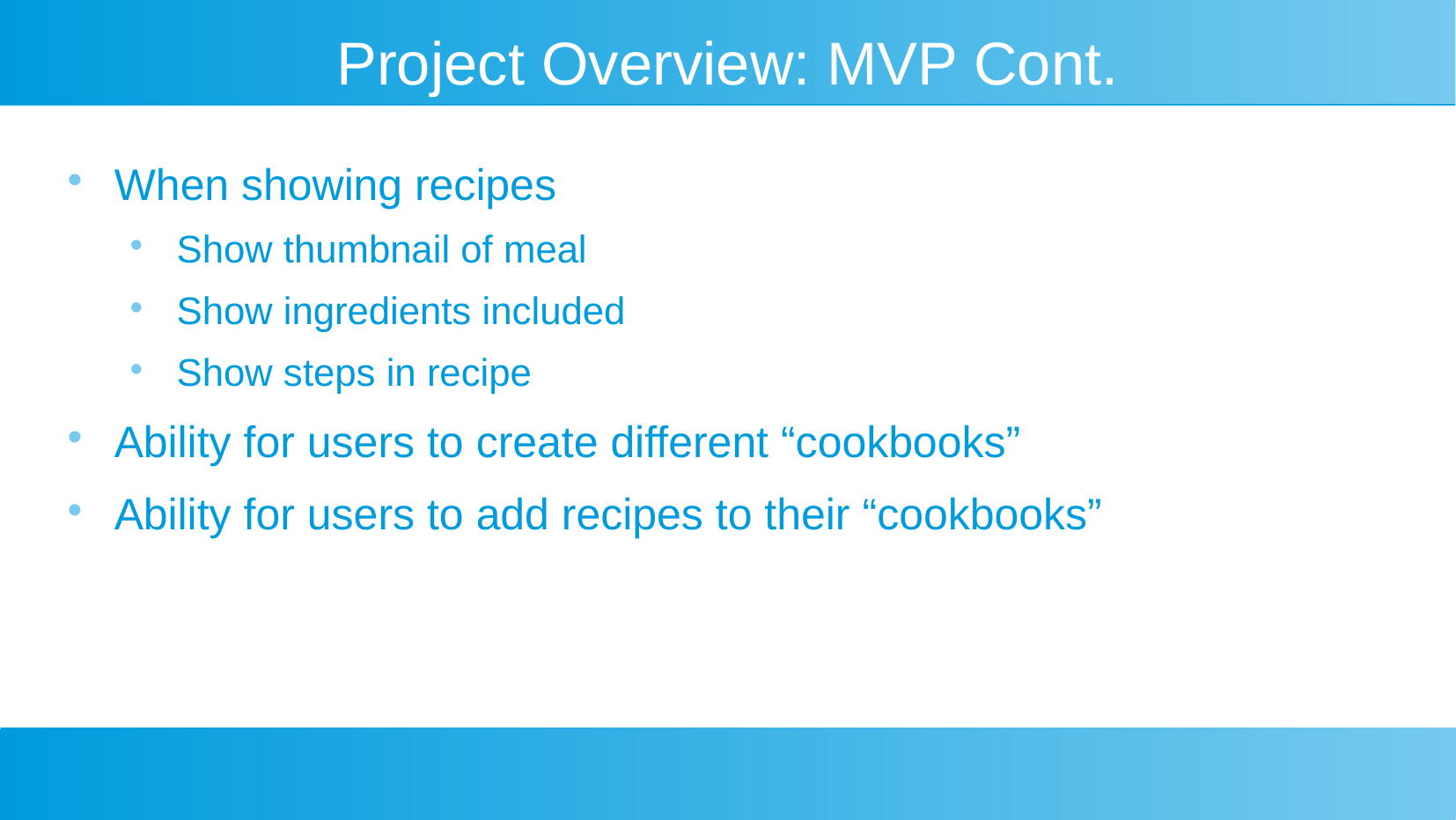

Project Overview: MVP Cont.
When showing recipes
Show thumbnail of meal
Show ingredients included
Show steps in recipe
Ability for users to create different “cookbooks”
Ability for users to add recipes to their “cookbooks”